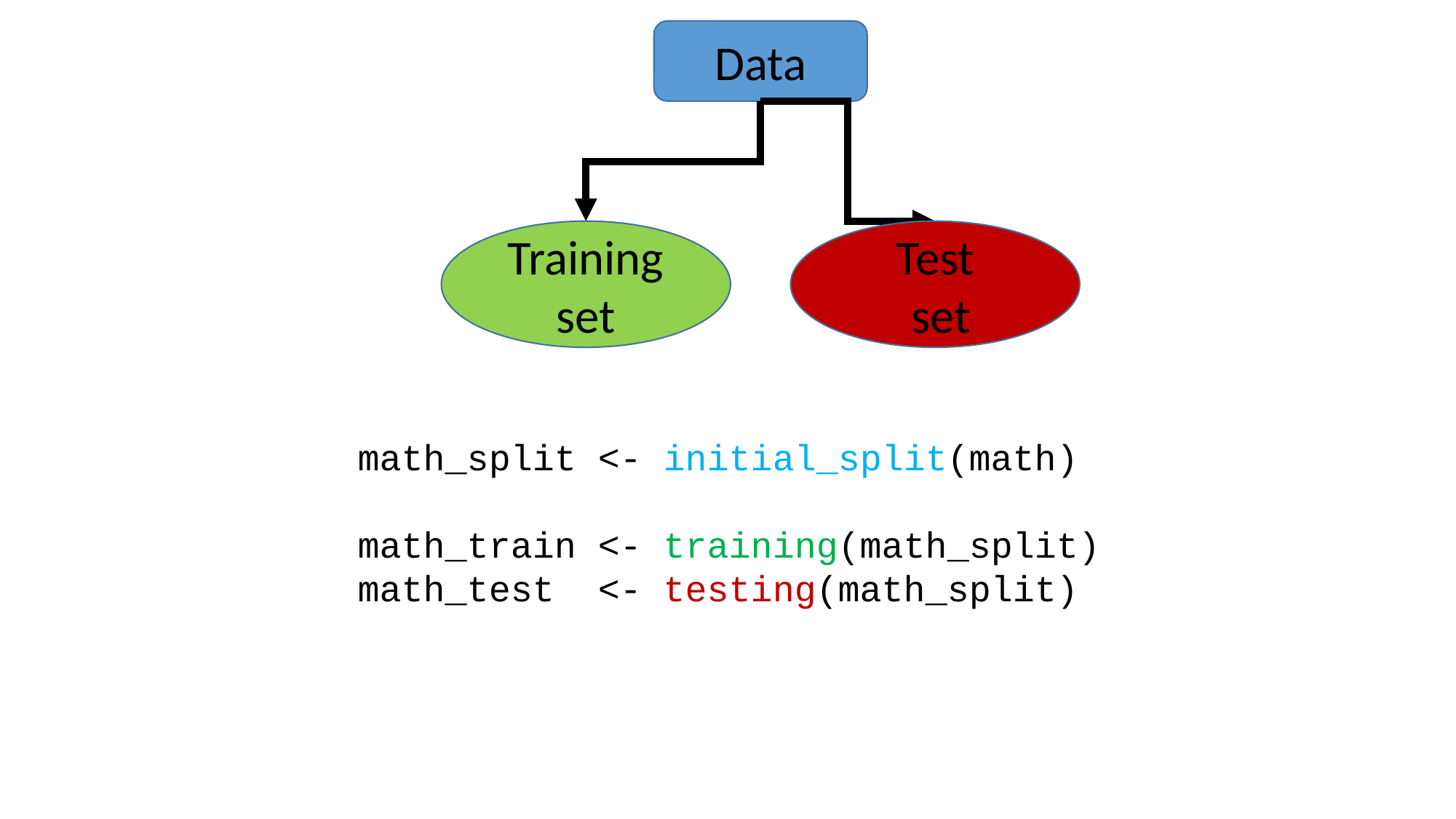

Data
Training set
Test
 set
math_split <- initial_split(math)

math_train <- training(math_split)
math_test  <- testing(math_split)